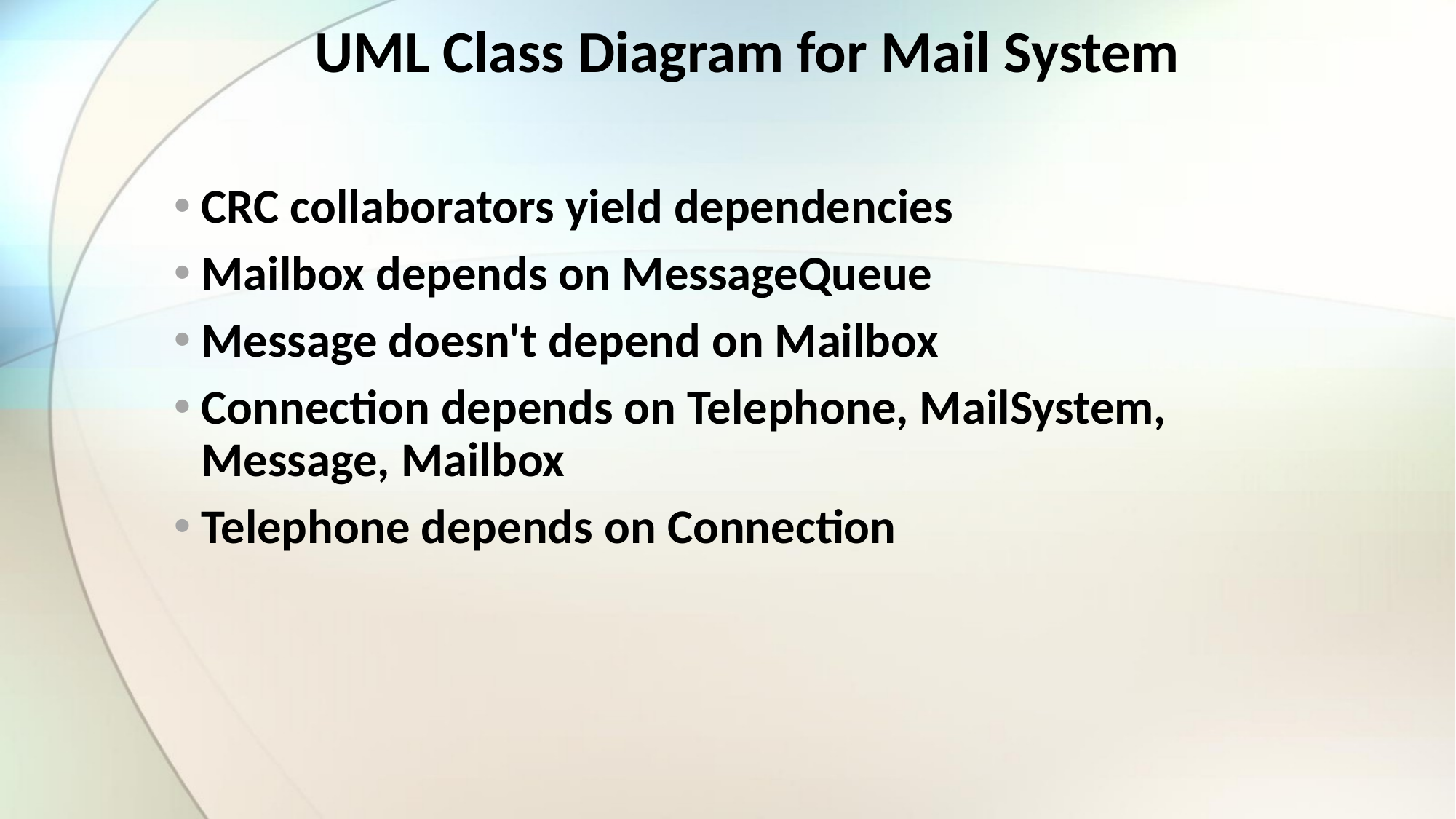

UML Class Diagram for Mail System

CRC collaborators yield dependencies
Mailbox depends on MessageQueue
Message doesn't depend on Mailbox
Connection depends on Telephone, MailSystem, Message, Mailbox
Telephone depends on Connection